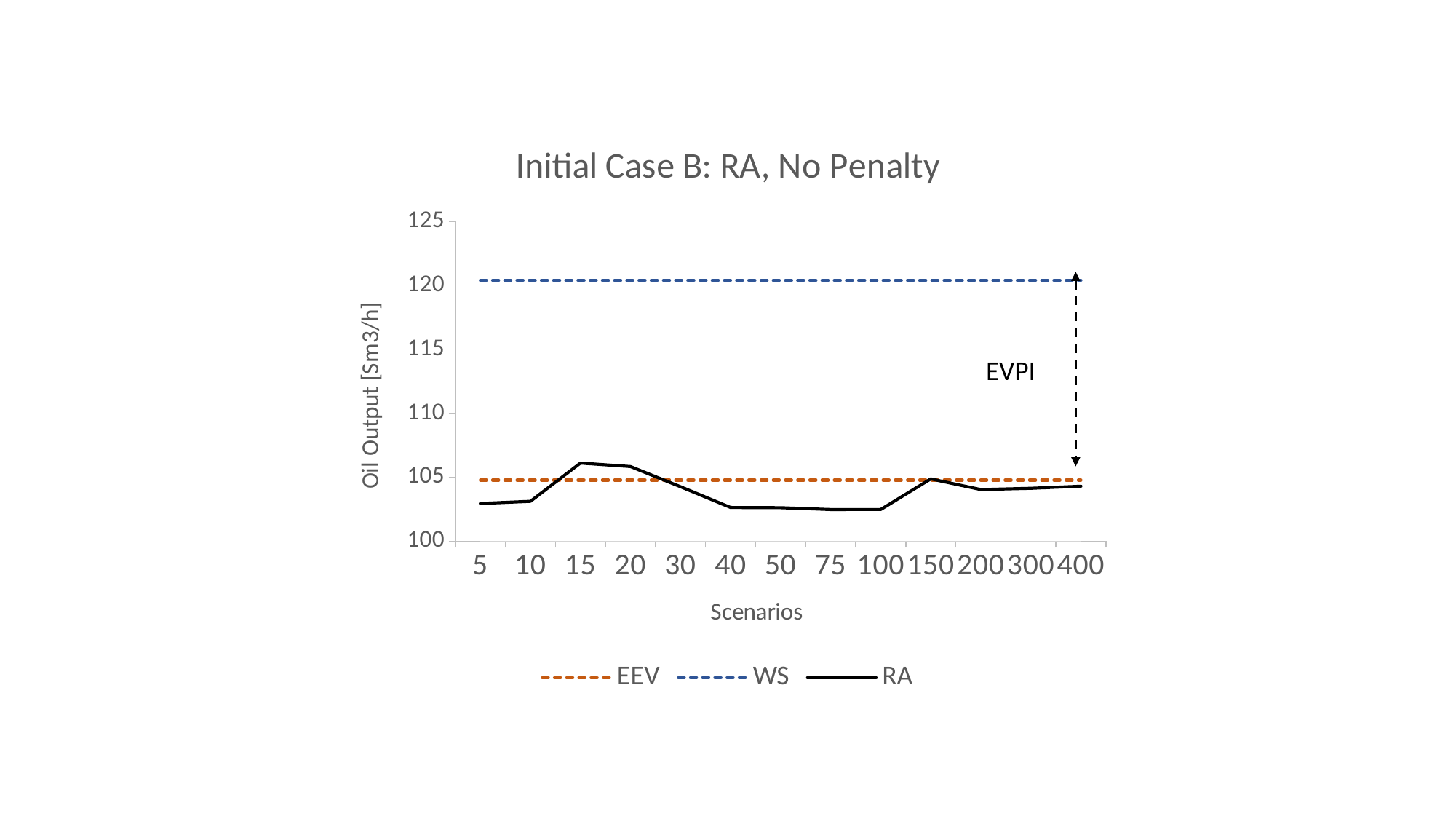

### Chart: Initial Case B: RA, No Penalty

| Category | EEV |  |  |  |
|---|---|---|---|---|
| 5 | 104.76568665071467 | 104.76568665071467 | 120.37 | 102.94124650222939 |
| 10 | 104.76568665071467 | 104.76568665071467 | 120.37 | 103.10657399159217 |
| 15 | 104.76568665071467 | 104.76568665071467 | 120.37 | 106.097247562929 |
| 20 | 104.76568665071467 | 104.76568665071467 | 120.37 | 105.82528597150893 |
| 30 | 104.76568665071467 | 104.76568665071467 | 120.37 | 104.24589839139752 |
| 40 | 104.76568665071467 | 104.76568665071467 | 120.37 | 102.62897772947949 |
| 50 | 104.76568665071467 | 104.76568665071467 | 120.37 | 102.61263557500972 |
| 75 | 104.76568665071467 | 104.76568665071467 | 120.37 | 102.46649683514279 |
| 100 | 104.76568665071467 | 104.76568665071467 | 120.37 | 102.47097684521118 |
| 150 | 104.76568665071467 | 104.76568665071467 | 120.37 | 104.86033637984058 |
| 200 | 104.76568665071467 | 104.76568665071467 | 120.37 | 104.02769253557477 |
| 300 | 104.76568665071467 | 104.76568665071467 | 120.37 | 104.12488928479945 |
| 400 | 104.76568665071467 | 104.76568665071467 | 120.37 | 104.29 |
EVPI